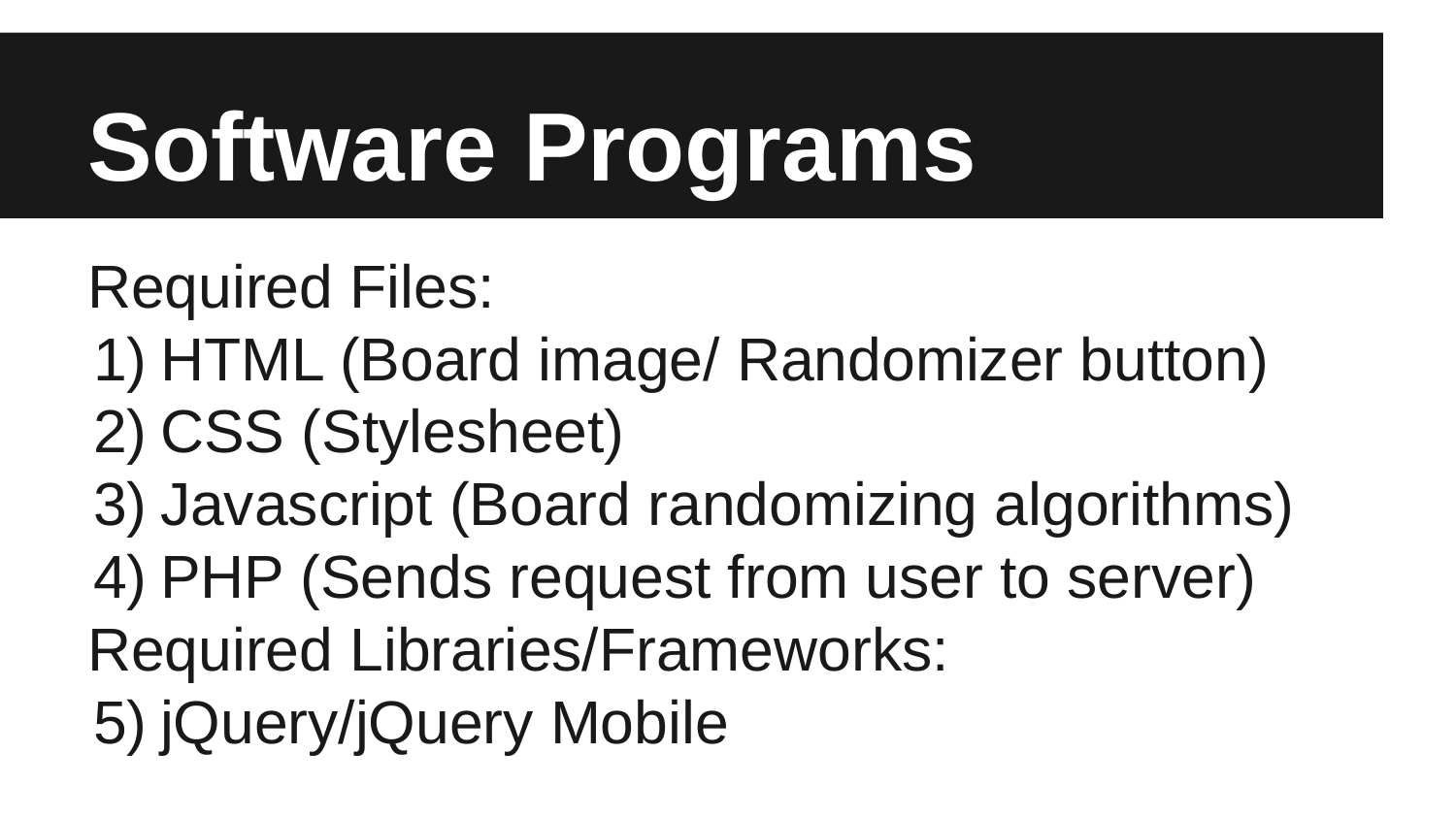

# Software Programs
Required Files:
HTML (Board image/ Randomizer button)
CSS (Stylesheet)
Javascript (Board randomizing algorithms)
PHP (Sends request from user to server)
Required Libraries/Frameworks:
jQuery/jQuery Mobile